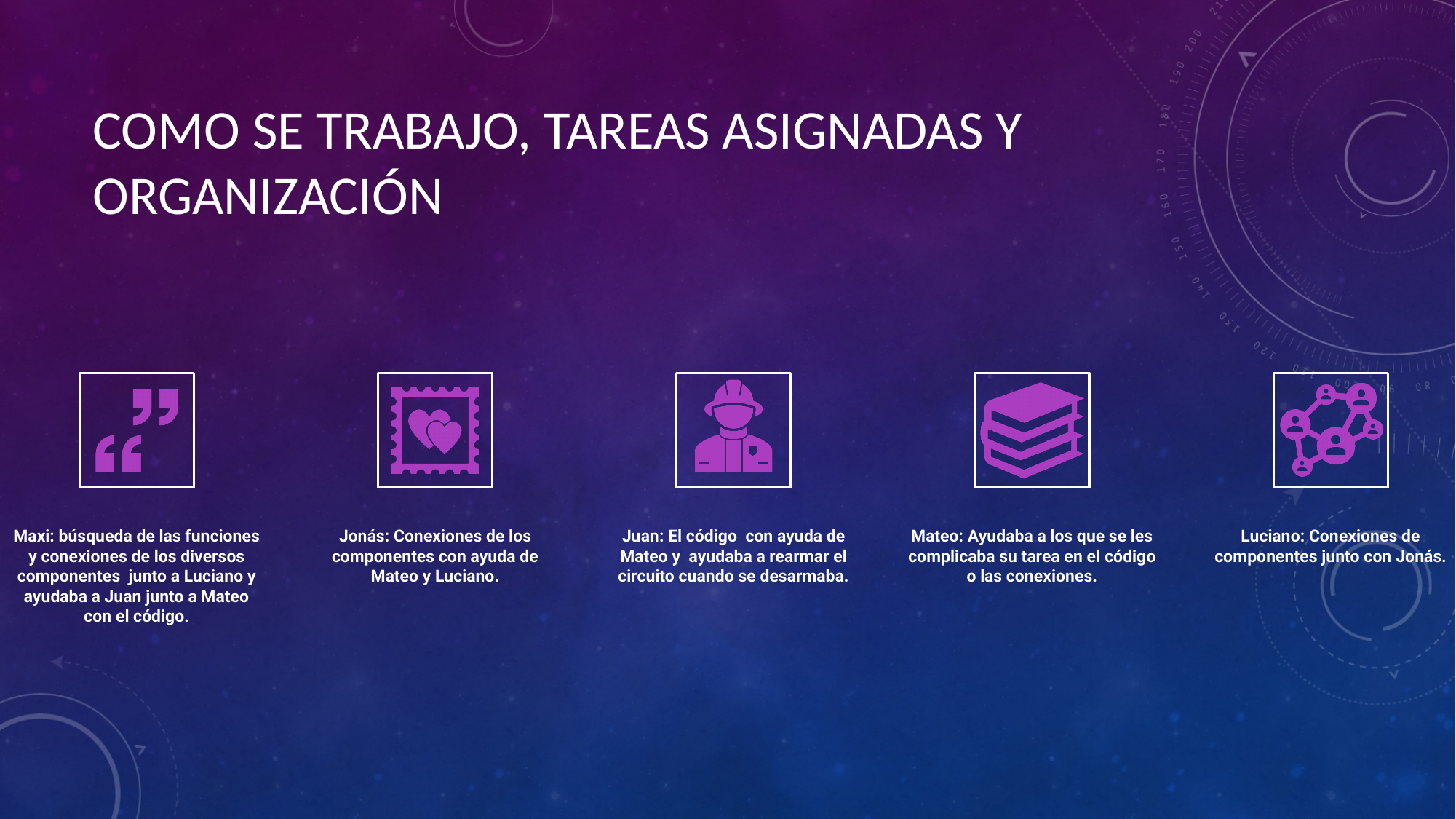

# COMO SE TRABAJO, Tareas asignadas y organización
Maxi: búsqueda de las funciones y conexiones de los diversos componentes  junto a Luciano y ayudaba a Juan junto a Mateo con el código.
Jonás: Conexiones de los componentes con ayuda de Mateo y Luciano.
Juan: El código  con ayuda de Mateo y  ayudaba a rearmar el circuito cuando se desarmaba.
Mateo: Ayudaba a los que se les complicaba su tarea en el código o las conexiones.
Luciano: Conexiones de componentes junto con Jonás.